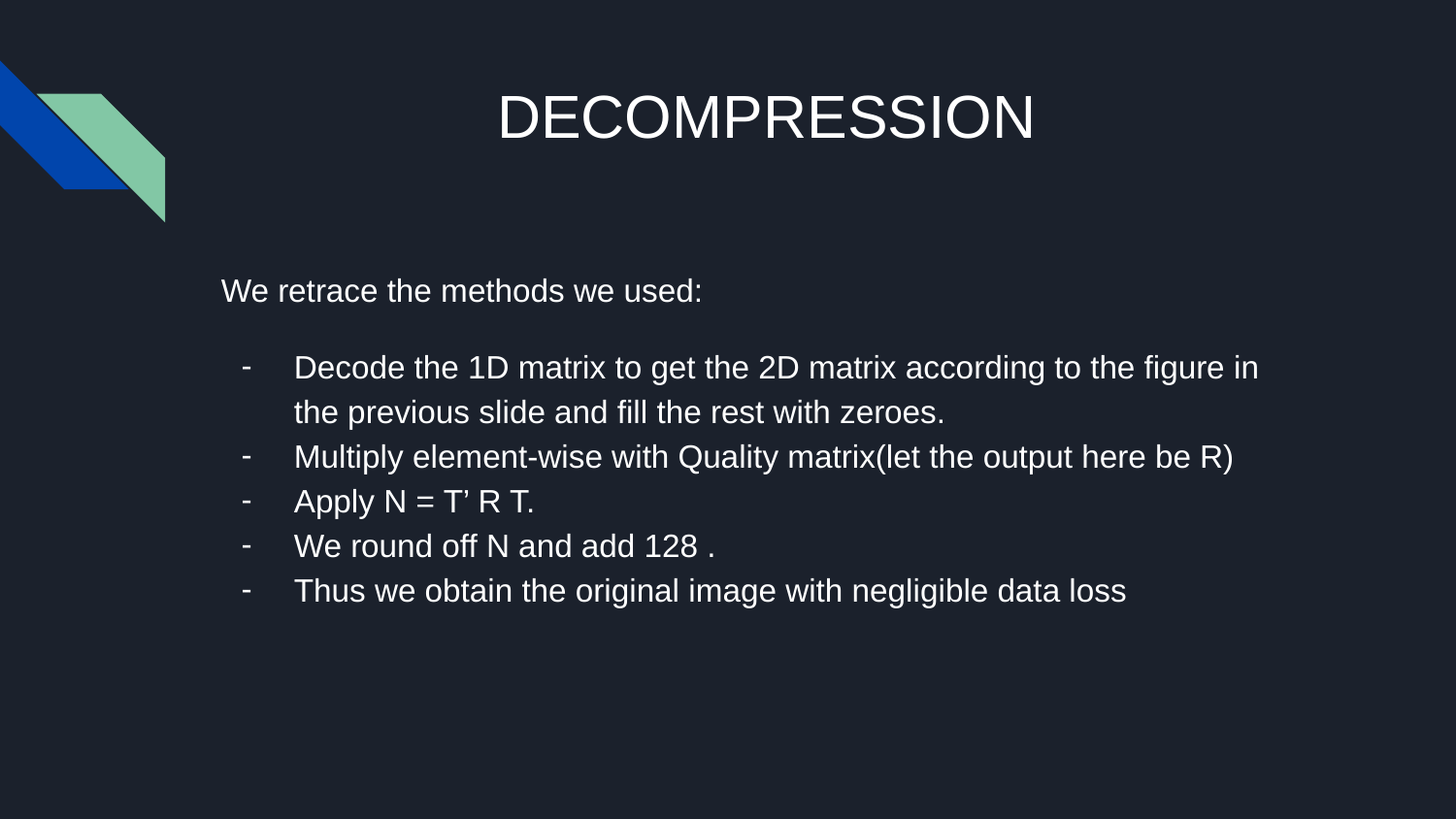

# DECOMPRESSION
We retrace the methods we used:
Decode the 1D matrix to get the 2D matrix according to the figure in the previous slide and fill the rest with zeroes.
Multiply element-wise with Quality matrix(let the output here be R)
Apply N = T’ R T.
We round off N and add 128 .
Thus we obtain the original image with negligible data loss